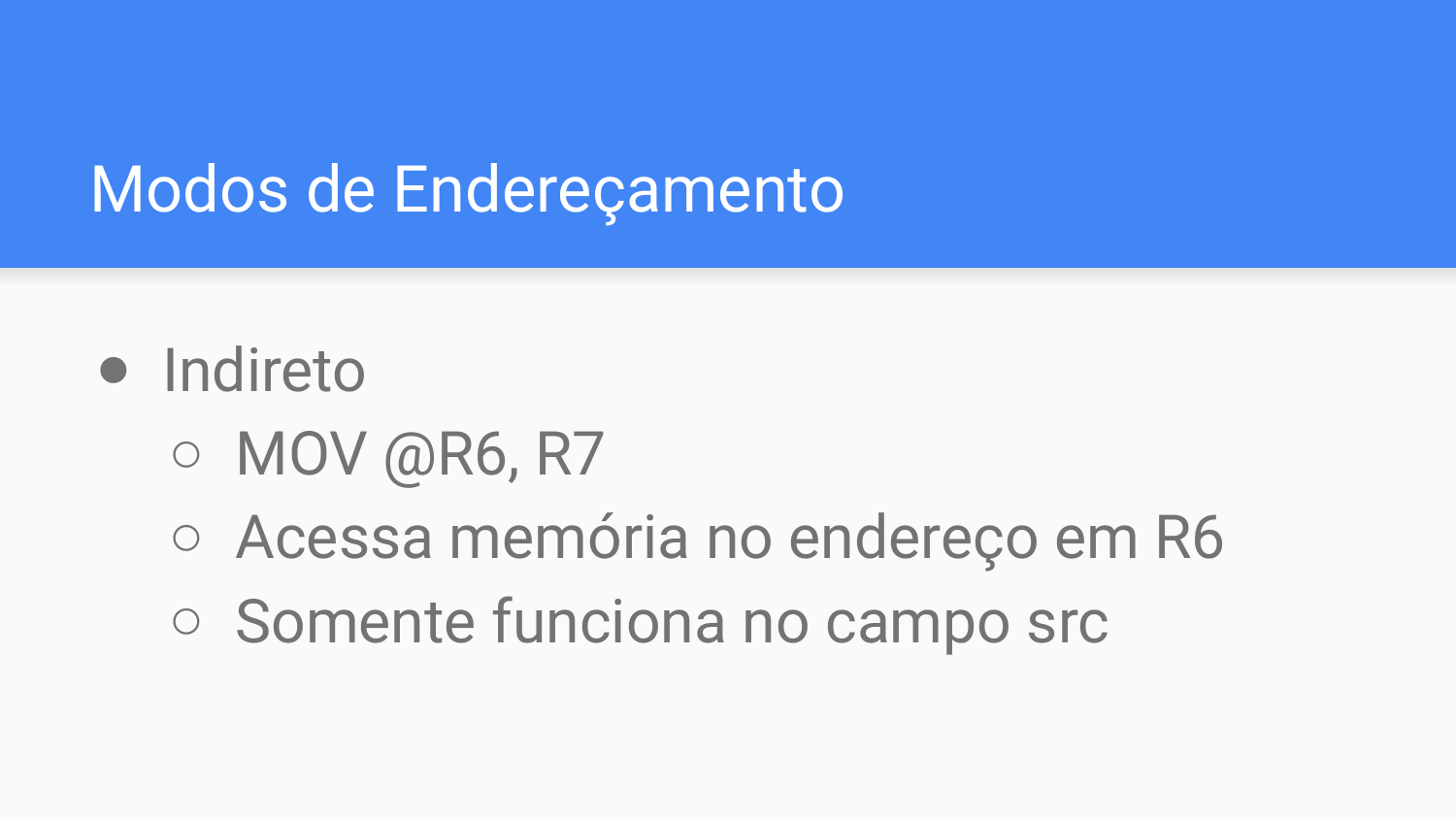

# Modos de Endereçamento
Indireto
MOV @R6, R7
Acessa memória no endereço em R6
Somente funciona no campo src